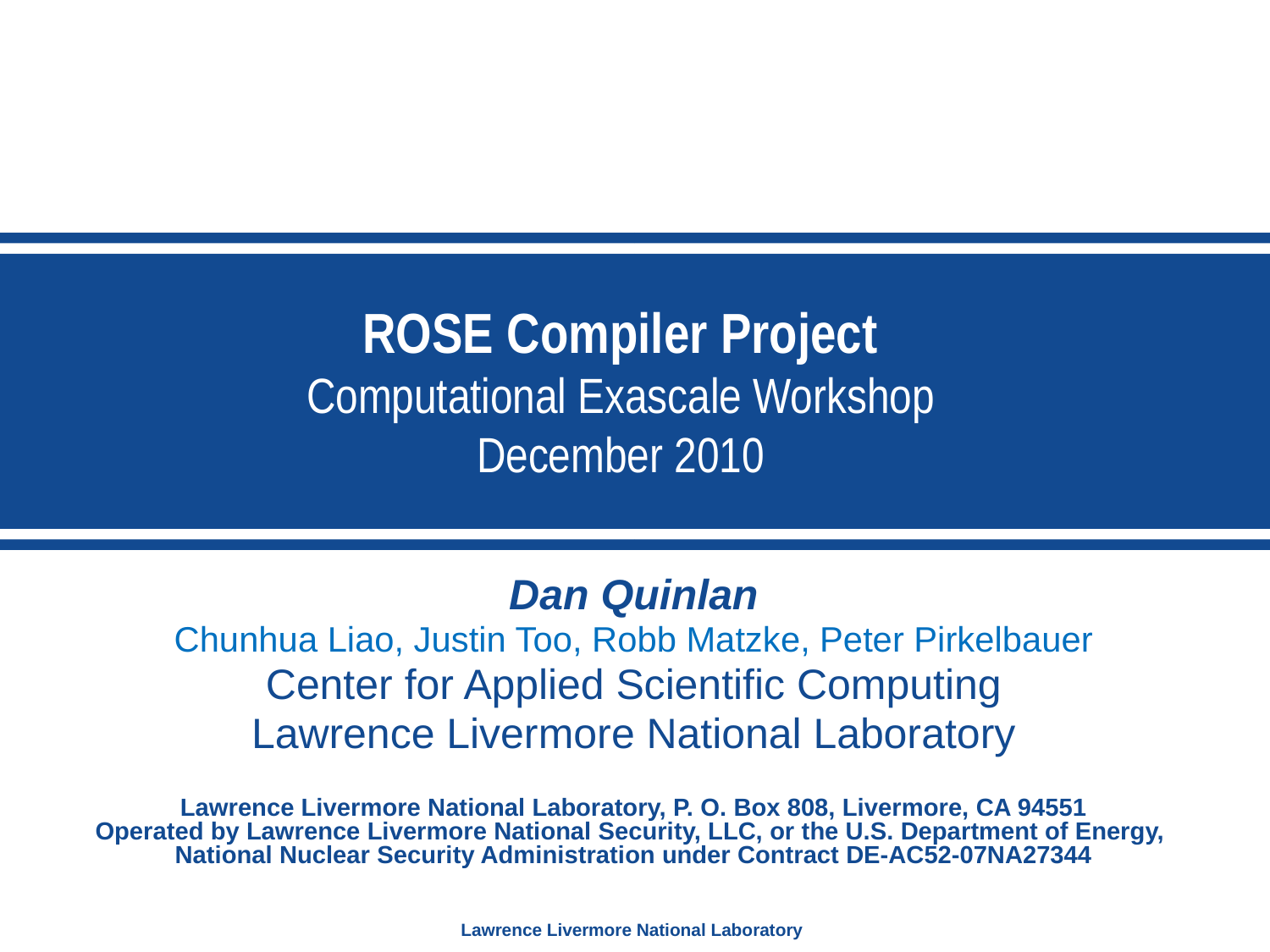

# ROSE Compiler Project Computational Exascale Workshop December 2010
Dan Quinlan
Chunhua Liao, Justin Too, Robb Matzke, Peter Pirkelbauer
Center for Applied Scientific Computing
Lawrence Livermore National Laboratory

Lawrence Livermore National Laboratory, P. O. Box 808, Livermore, CA 94551
Operated by Lawrence Livermore National Security, LLC, or the U.S. Department of Energy,
National Nuclear Security Administration under Contract DE-AC52-07NA27344